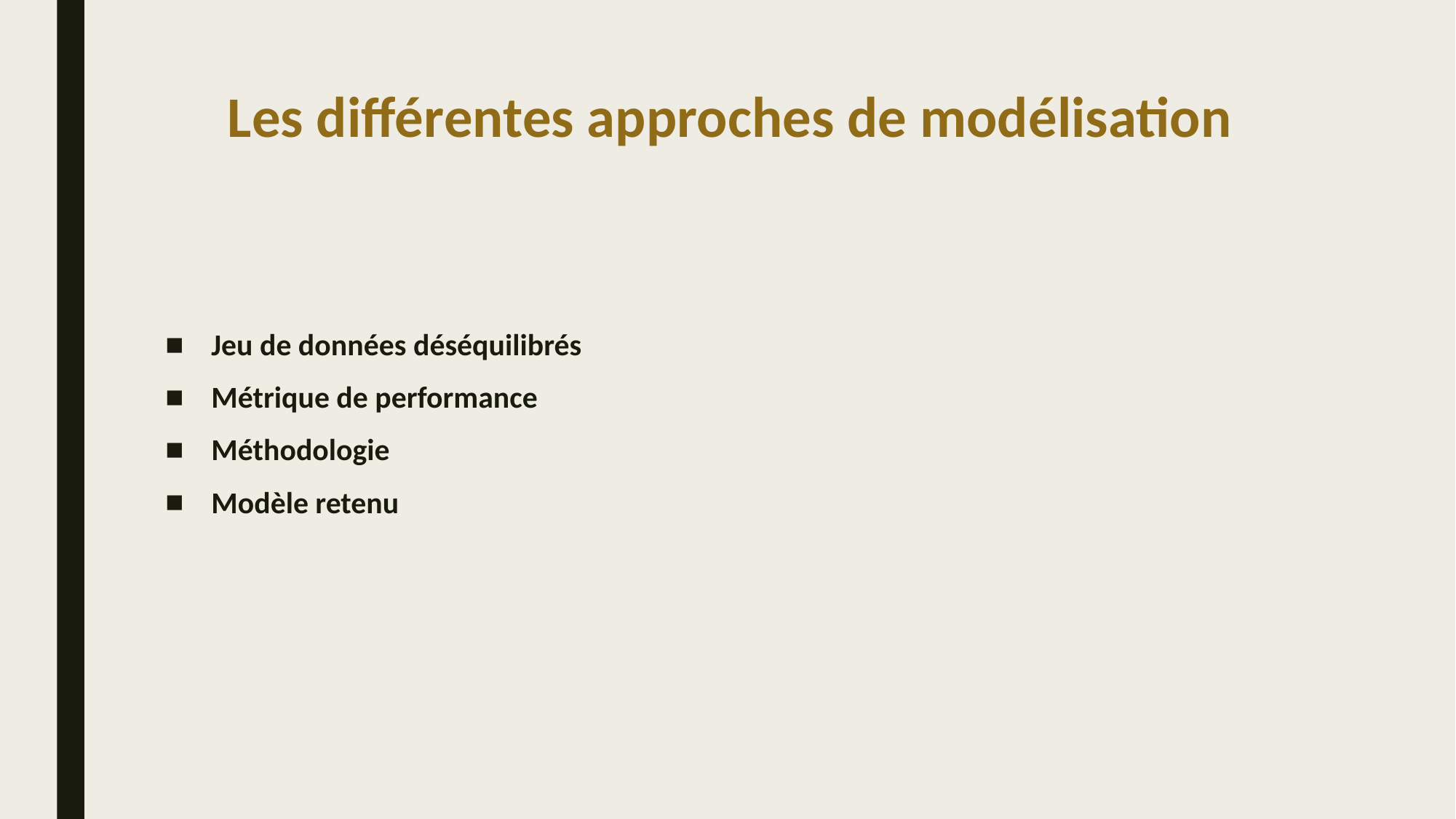

# Les différentes approches de modélisation
Jeu de données déséquilibrés
Métrique de performance
Méthodologie
Modèle retenu